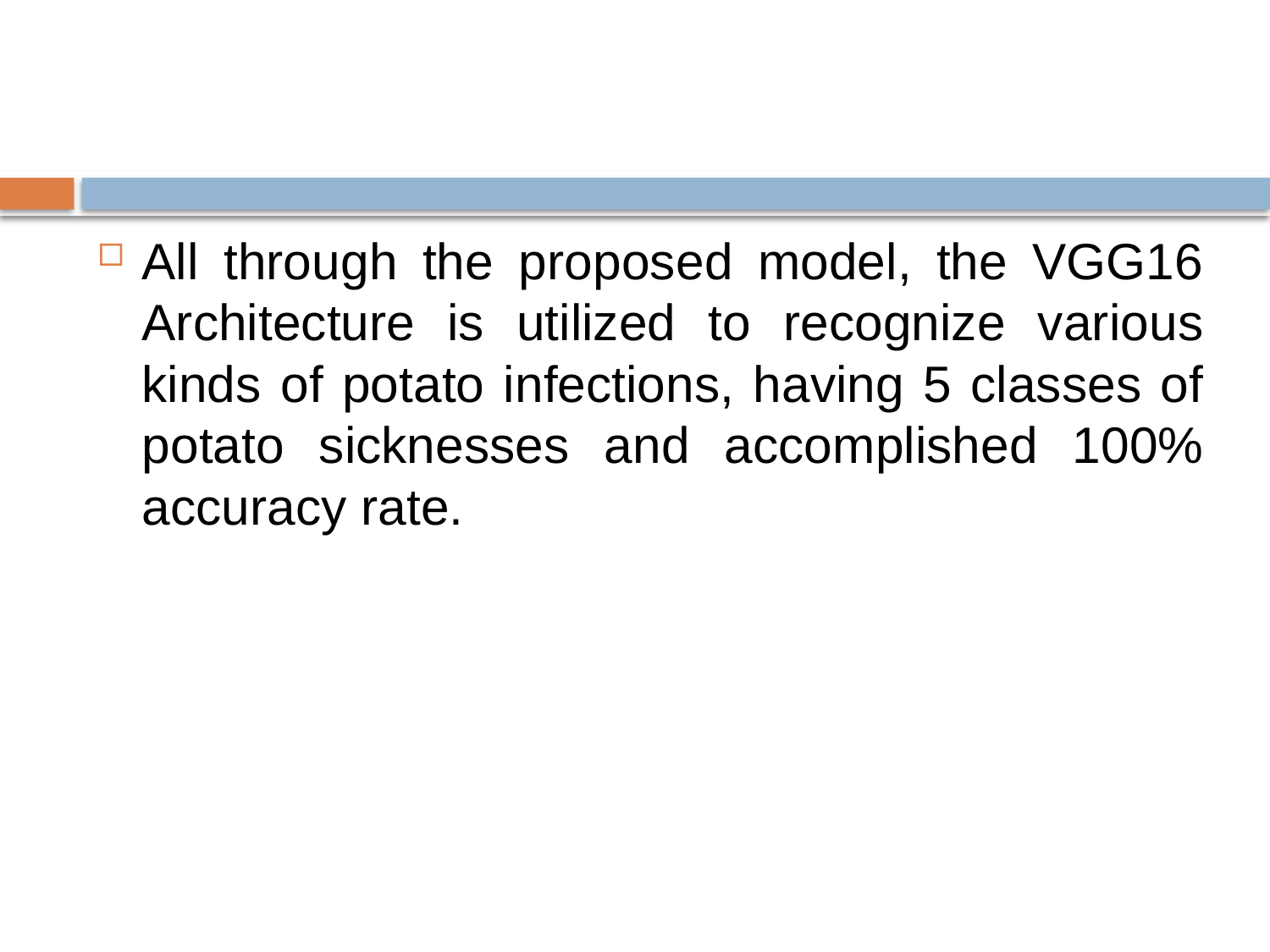

#
All through the proposed model, the VGG16 Architecture is utilized to recognize various kinds of potato infections, having 5 classes of potato sicknesses and accomplished 100% accuracy rate.